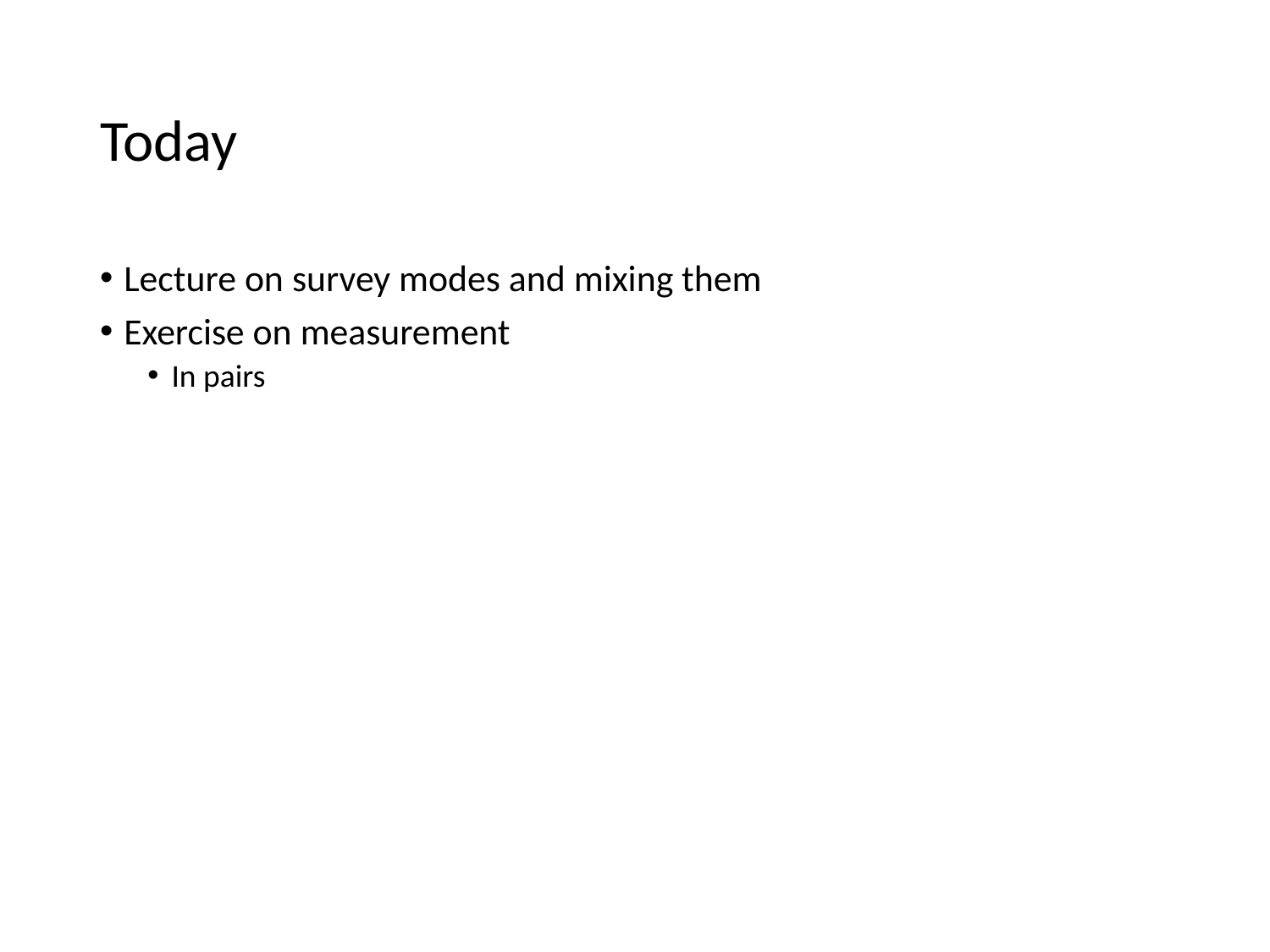

# Today
Lecture on survey modes and mixing them
Exercise on measurement
In pairs